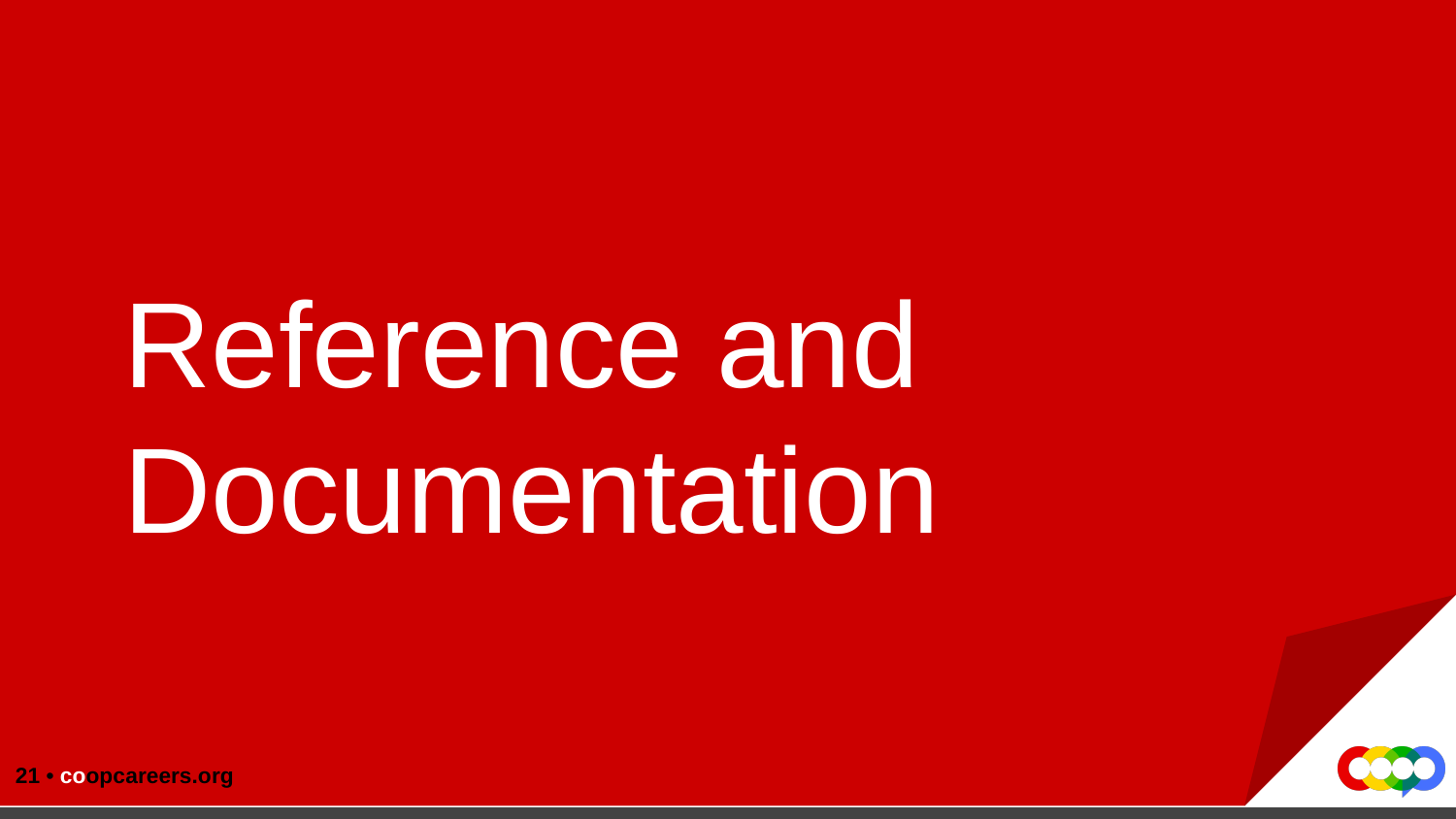

# Reference and Documentation
21 • coopcareers.org